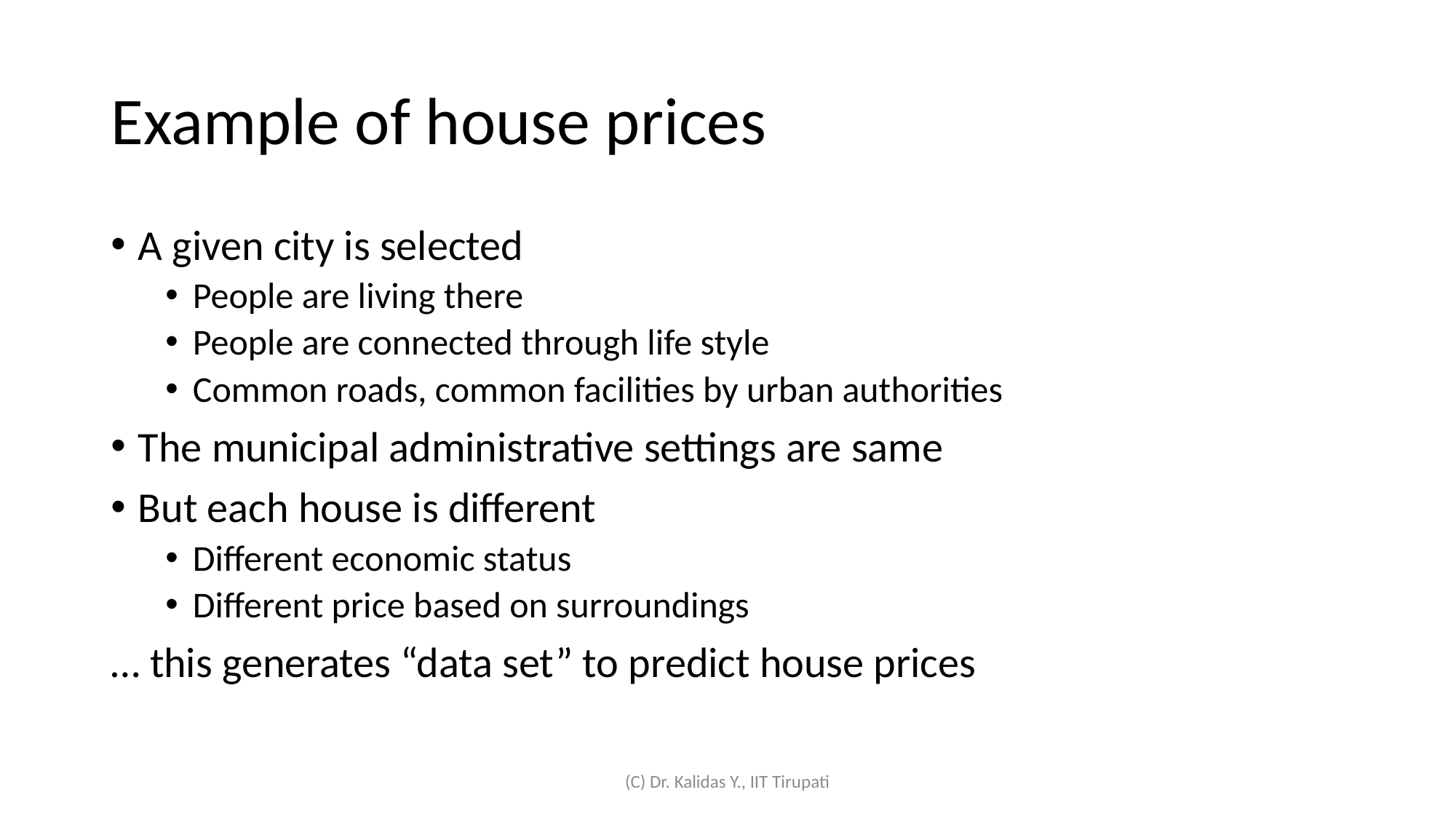

# Example of house prices
A given city is selected
People are living there
People are connected through life style
Common roads, common facilities by urban authorities
The municipal administrative settings are same
But each house is different
Different economic status
Different price based on surroundings
… this generates “data set” to predict house prices
(C) Dr. Kalidas Y., IIT Tirupati